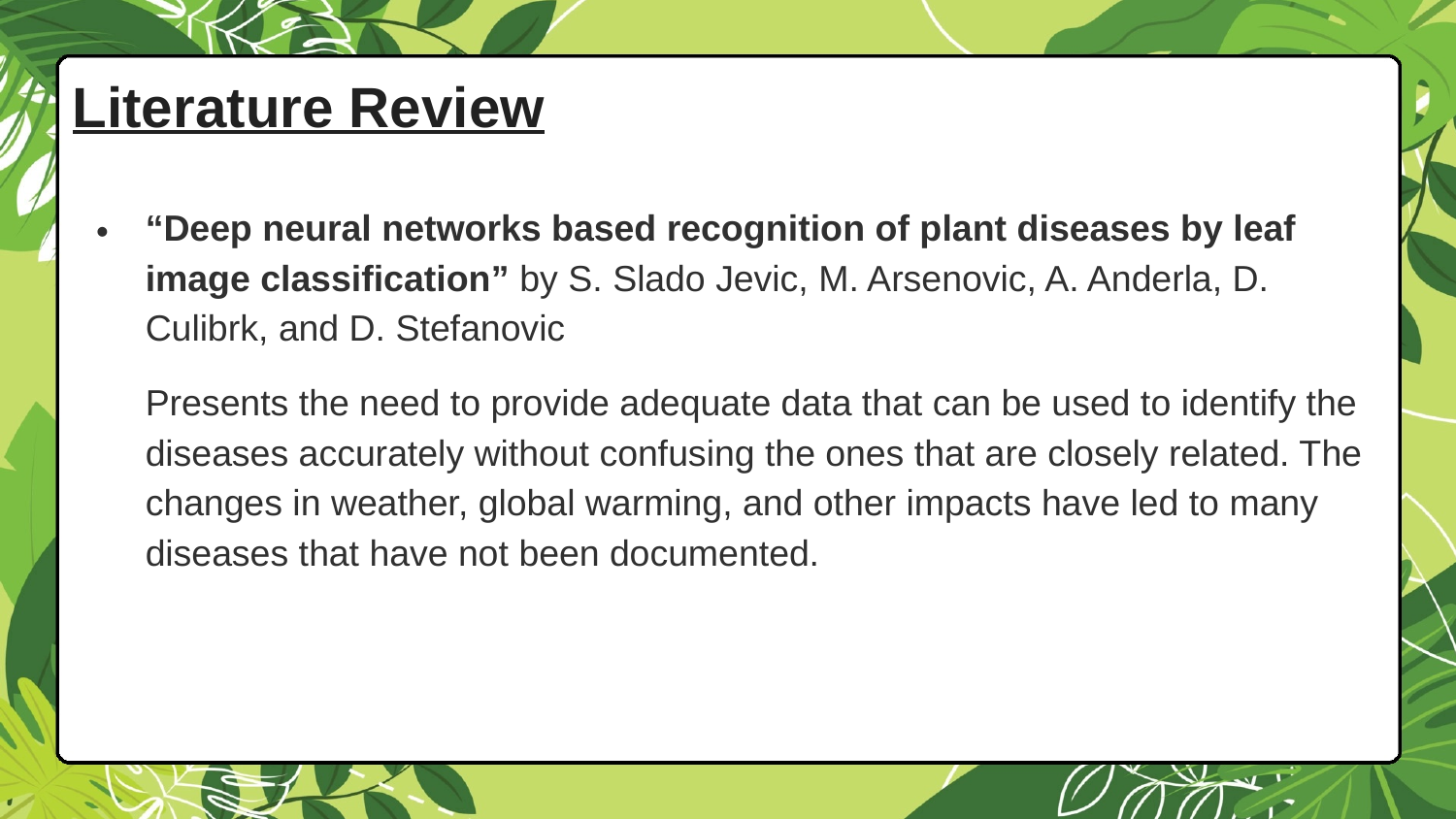

# Literature Review
“Deep neural networks based recognition of plant diseases by leaf image classification” by S. Slado Jevic, M. Arsenovic, A. Anderla, D. Culibrk, and D. Stefanovic
Presents the need to provide adequate data that can be used to identify the diseases accurately without confusing the ones that are closely related. The changes in weather, global warming, and other impacts have led to many diseases that have not been documented.